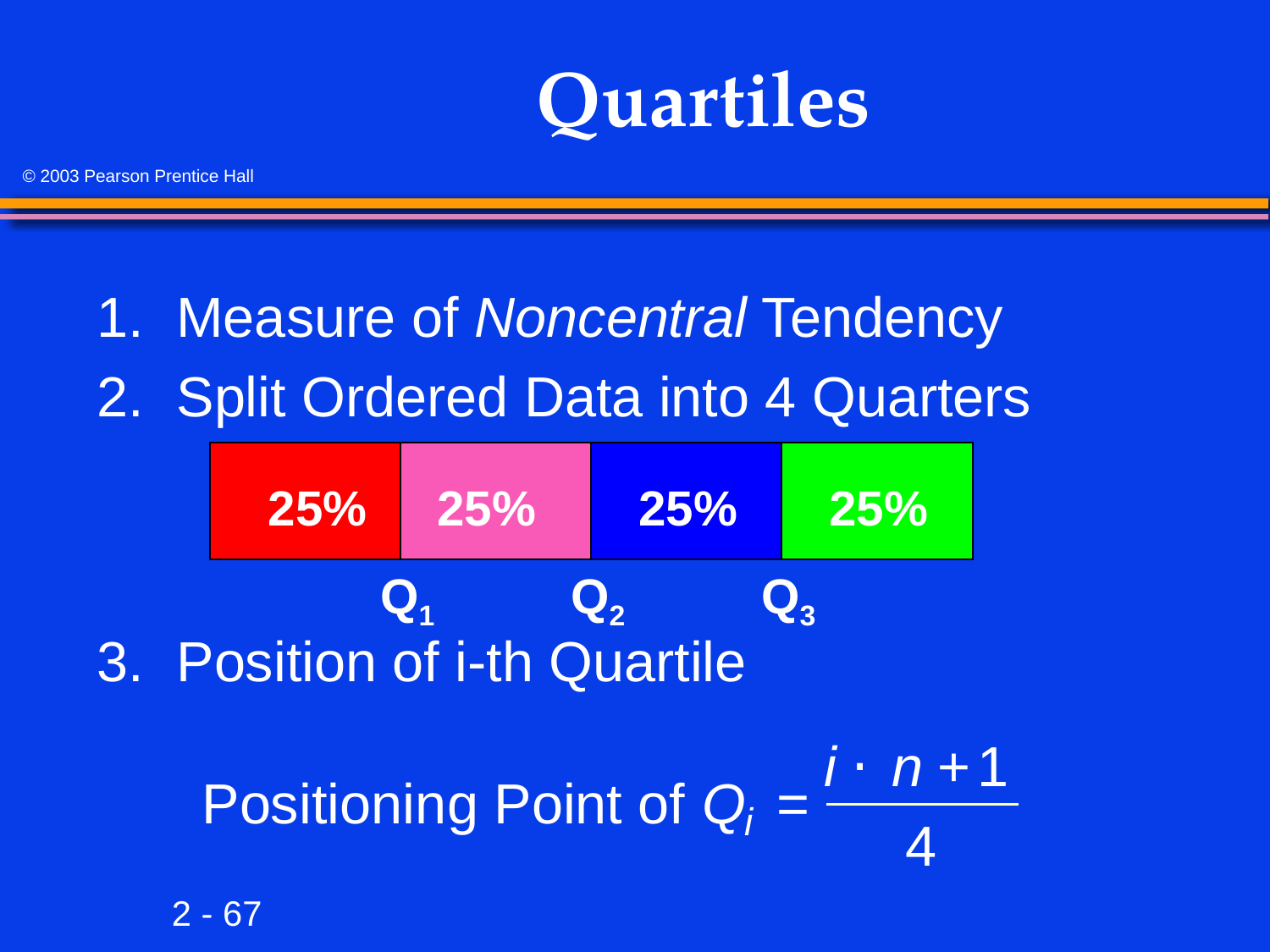

# Quartiles
1.	Measure of Noncentral Tendency
2.	Split Ordered Data into 4 Quarters
3.	Position of i-th Quartile

25%
25%
25%
25%
Q1
Q2
Q3

i
⋅
n
+
1
Positionin
g Point of

Q
=
i
4